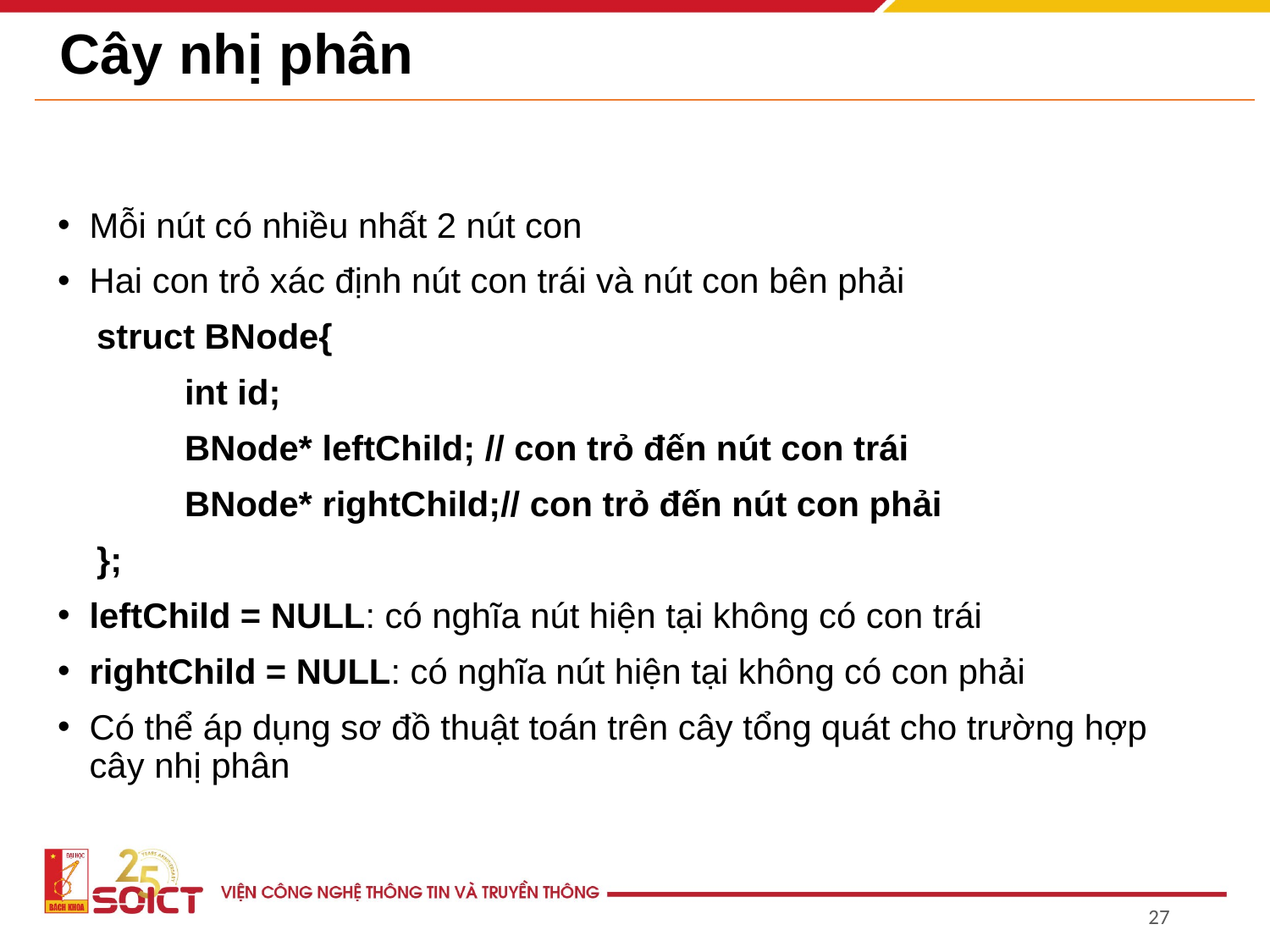

# Cây nhị phân
Mỗi nút có nhiều nhất 2 nút con
Hai con trỏ xác định nút con trái và nút con bên phải
    struct BNode{
	int id;
	BNode* leftChild; // con trỏ đến nút con trái
	BNode* rightChild;// con trỏ đến nút con phải
    };
leftChild = NULL: có nghĩa nút hiện tại không có con trái
rightChild = NULL: có nghĩa nút hiện tại không có con phải
Có thể áp dụng sơ đồ thuật toán trên cây tổng quát cho trường hợp cây nhị phân
27